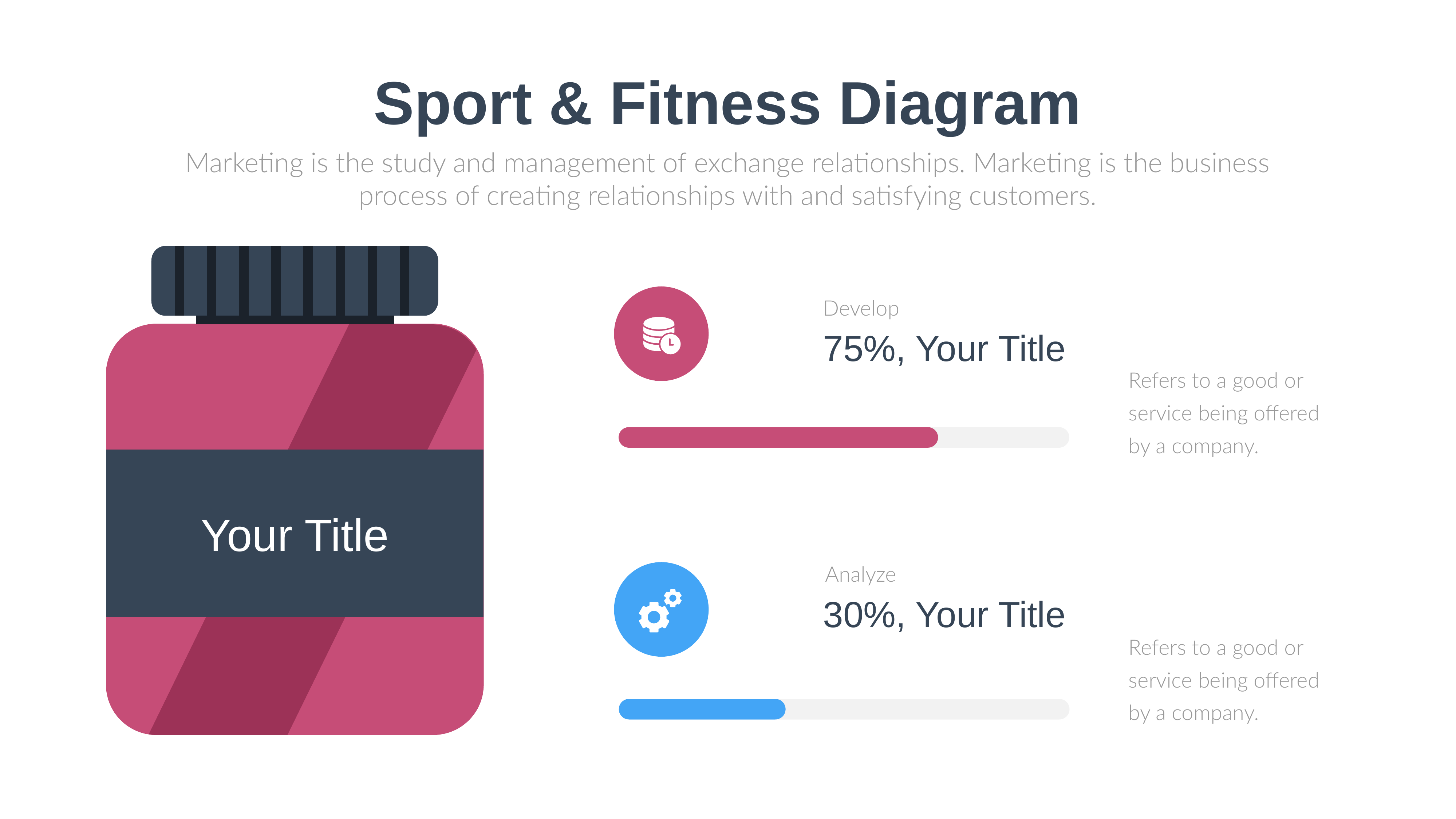

Sport & Fitness Diagram
Marketing is the study and management of exchange relationships. Marketing is the business process of creating relationships with and satisfying customers.

Develop
75%, Your Title
Refers to a good or service being offered by a company.

Analyze
30%, Your Title

Refers to a good or service being offered by a company.

Your Title